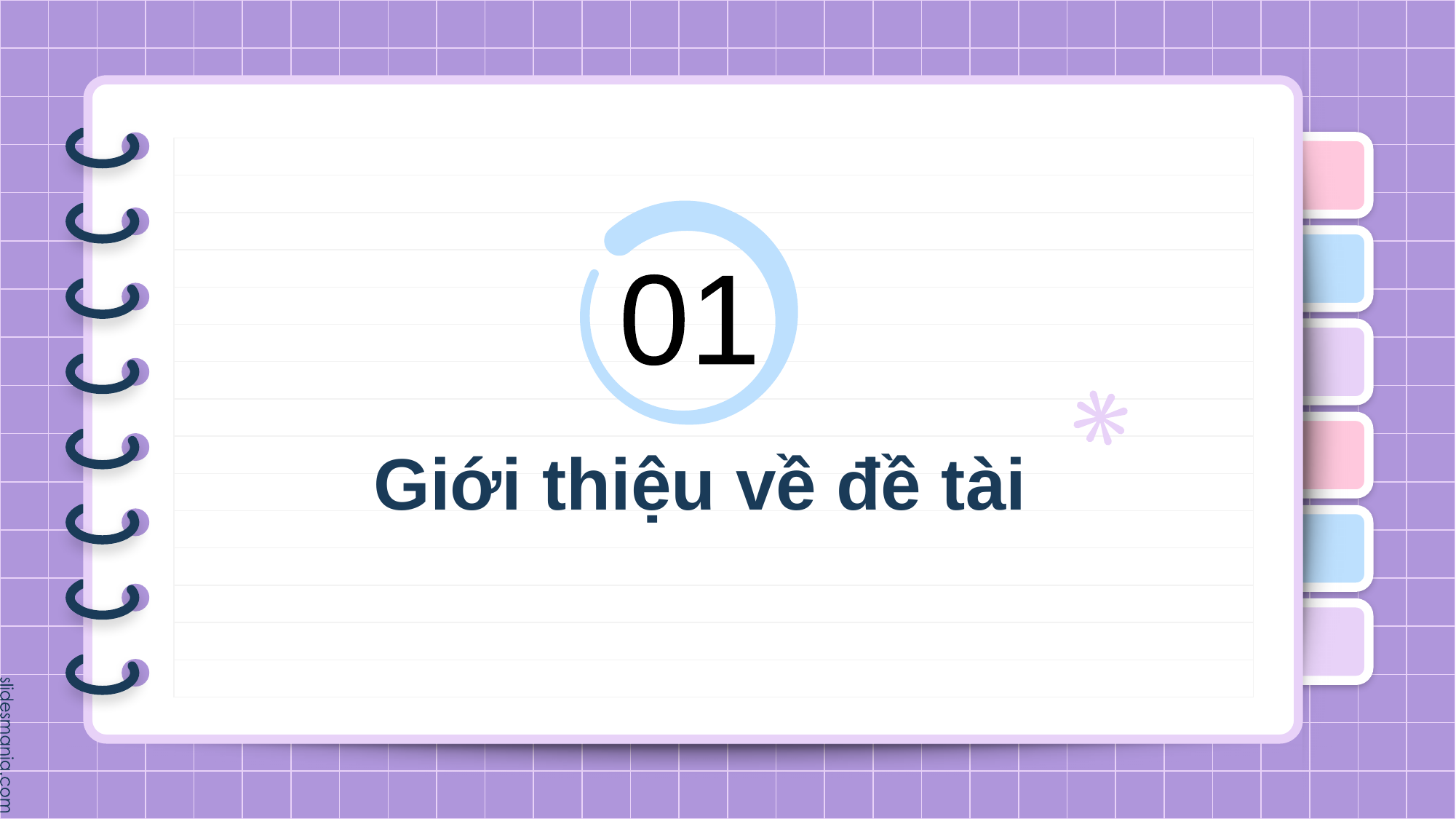

01

# Giới thiệu về đề tài